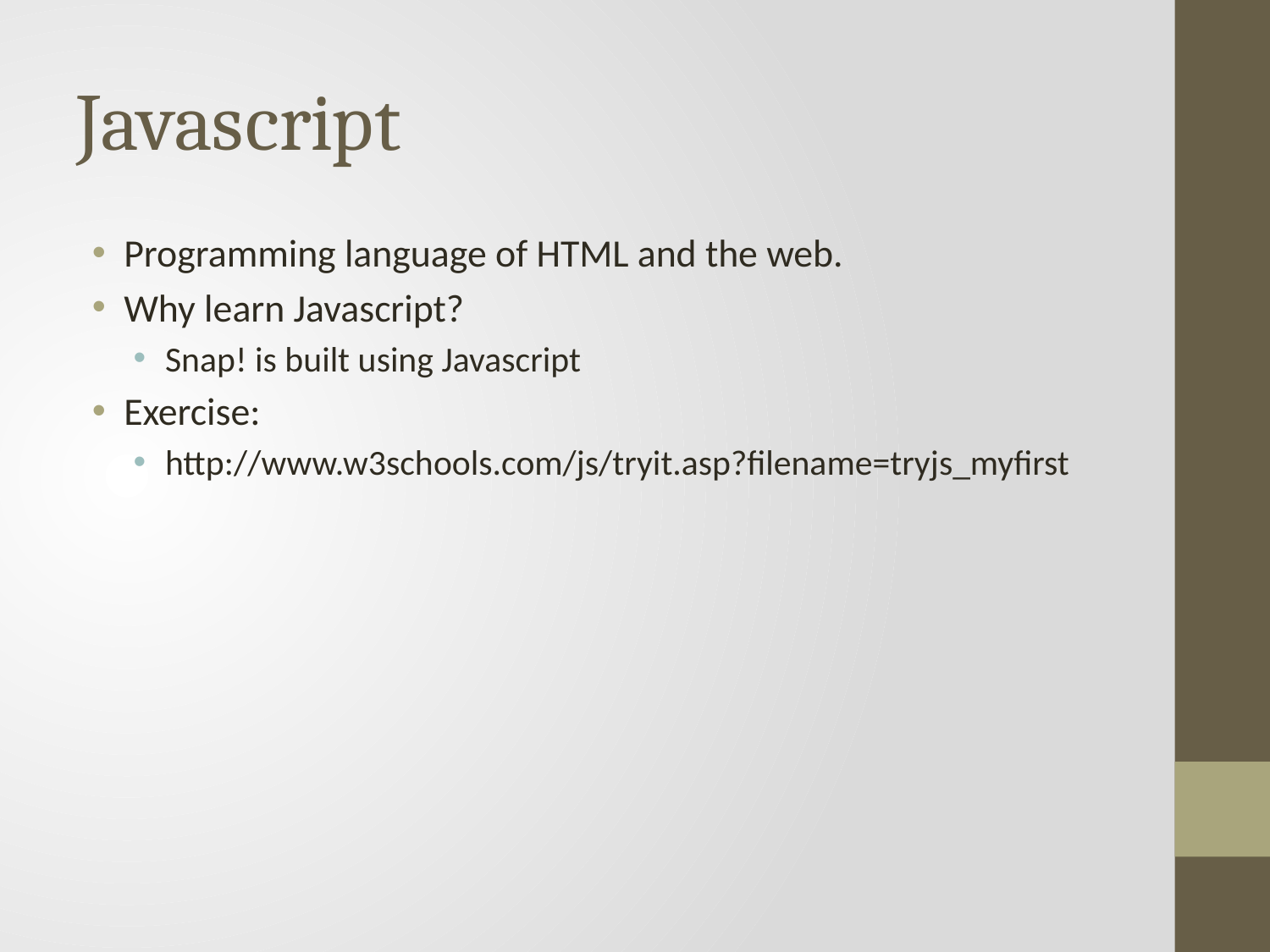

# Javascript
Programming language of HTML and the web.
Why learn Javascript?
Snap! is built using Javascript
Exercise:
http://www.w3schools.com/js/tryit.asp?filename=tryjs_myfirst